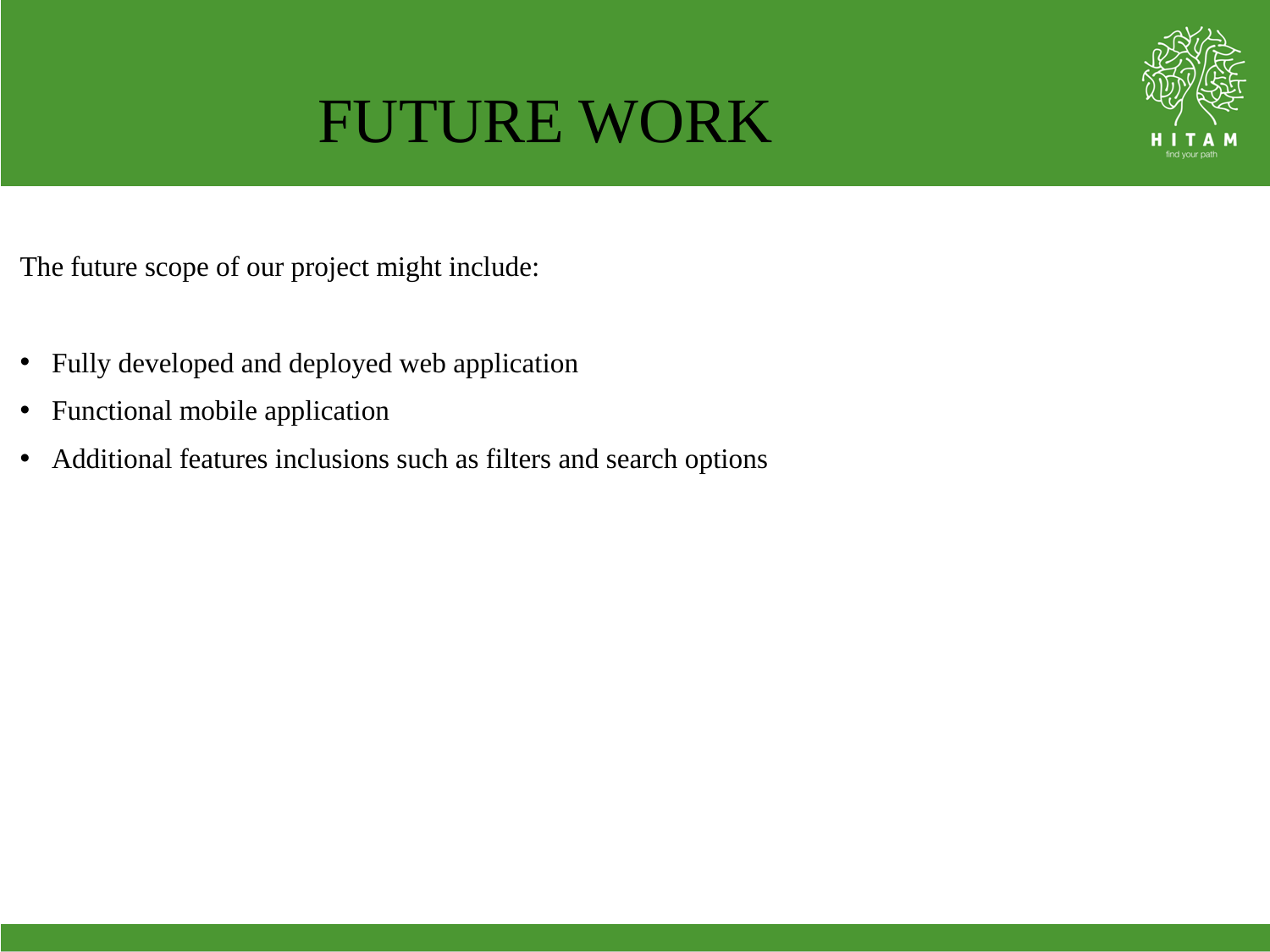

# FUTURE WORK
The future scope of our project might include:

Fully developed and deployed web application
Functional mobile application
Additional features inclusions such as filters and search options